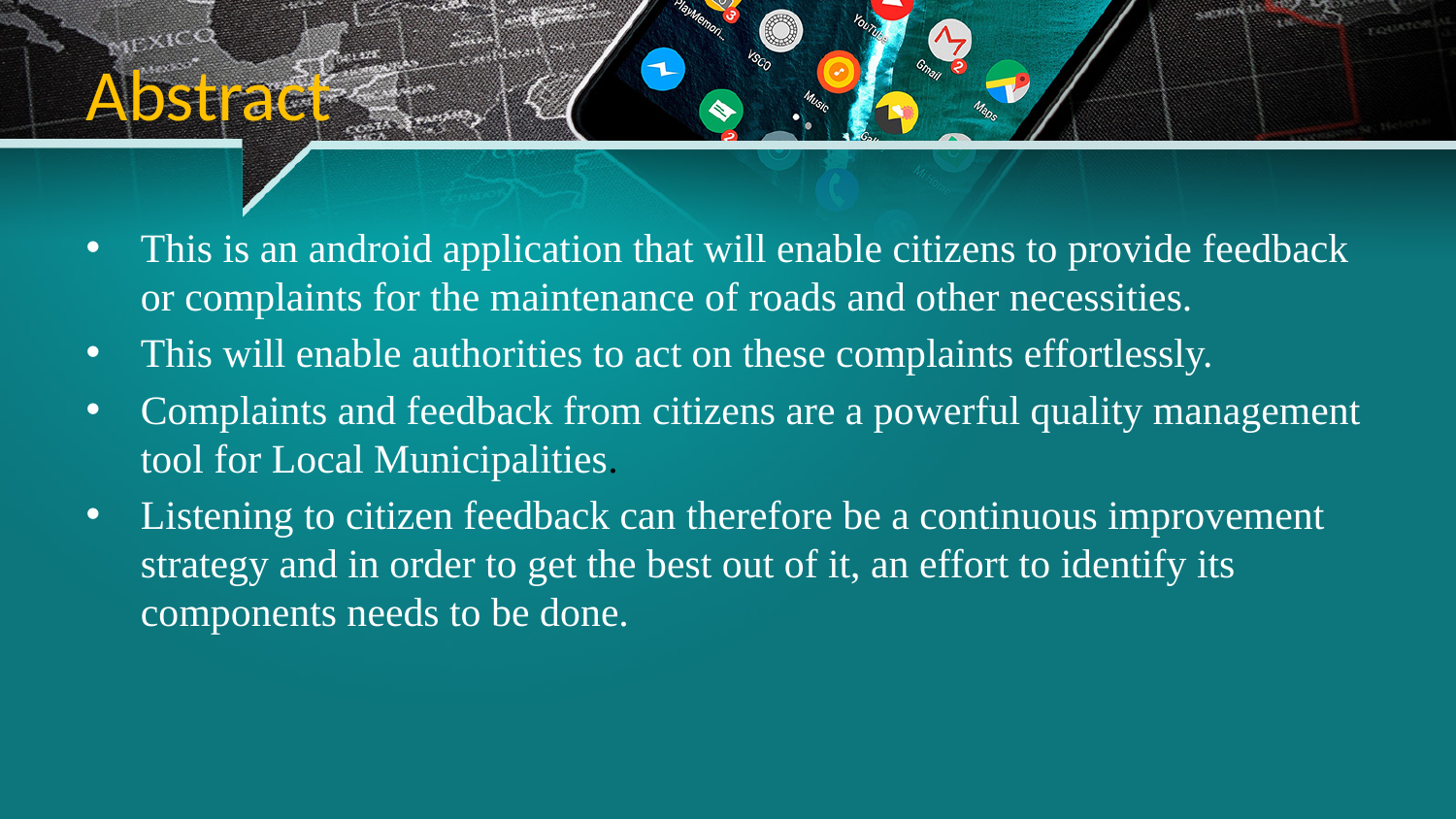

# Abstract
This is an android application that will enable citizens to provide feedback or complaints for the maintenance of roads and other necessities.
This will enable authorities to act on these complaints effortlessly.
Complaints and feedback from citizens are a powerful quality management tool for Local Municipalities.
Listening to citizen feedback can therefore be a continuous improvement strategy and in order to get the best out of it, an effort to identify its components needs to be done.